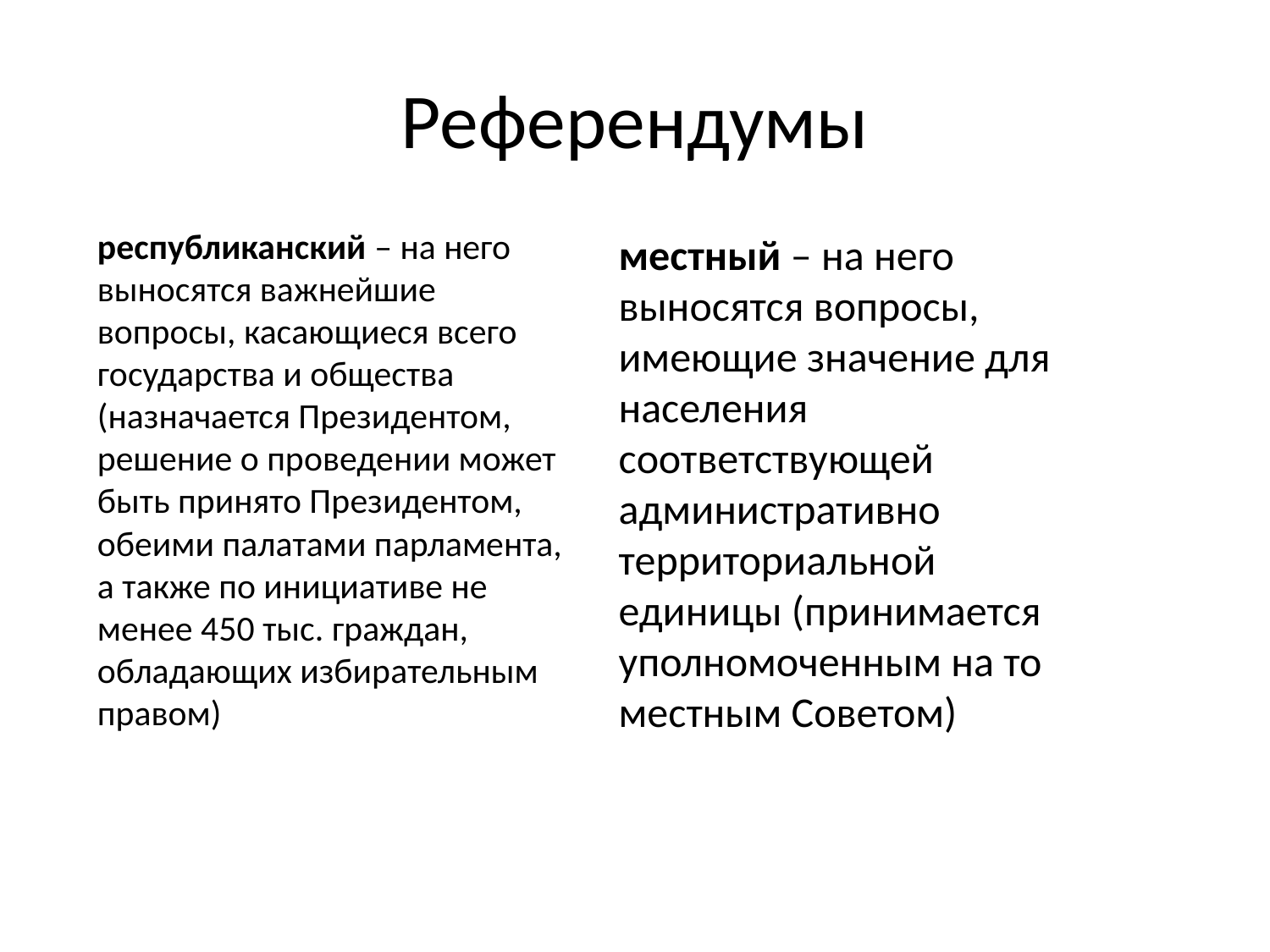

# Референдумы
республиканский – на него выносятся важнейшие вопросы, касающиеся всего государства и общества (назначается Президентом, решение о проведении может быть принято Президентом, обеими палатами парламента, а также по инициативе не менее 450 тыс. граждан, обладающих избирательным правом)

местный – на него выносятся вопросы, имеющие значение для населения соответствующей административно территориальной единицы (принимается уполномоченным на то местным Советом)